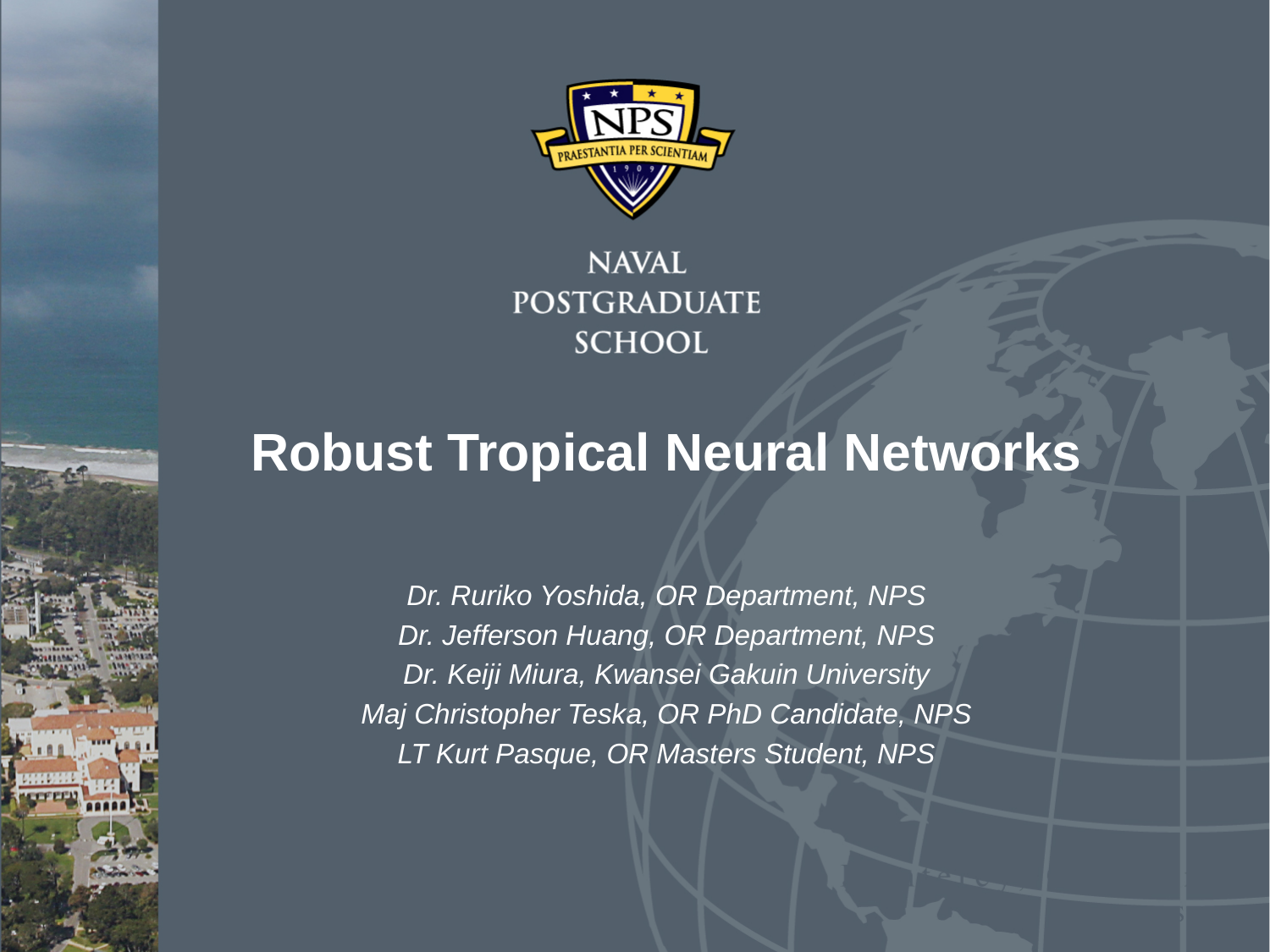

# Robust Tropical Neural Networks
Dr. Ruriko Yoshida, OR Department, NPS
Dr. Jefferson Huang, OR Department, NPS
Dr. Keiji Miura, Kwansei Gakuin University
Maj Christopher Teska, OR PhD Candidate, NPS
LT Kurt Pasque, OR Masters Student, NPS